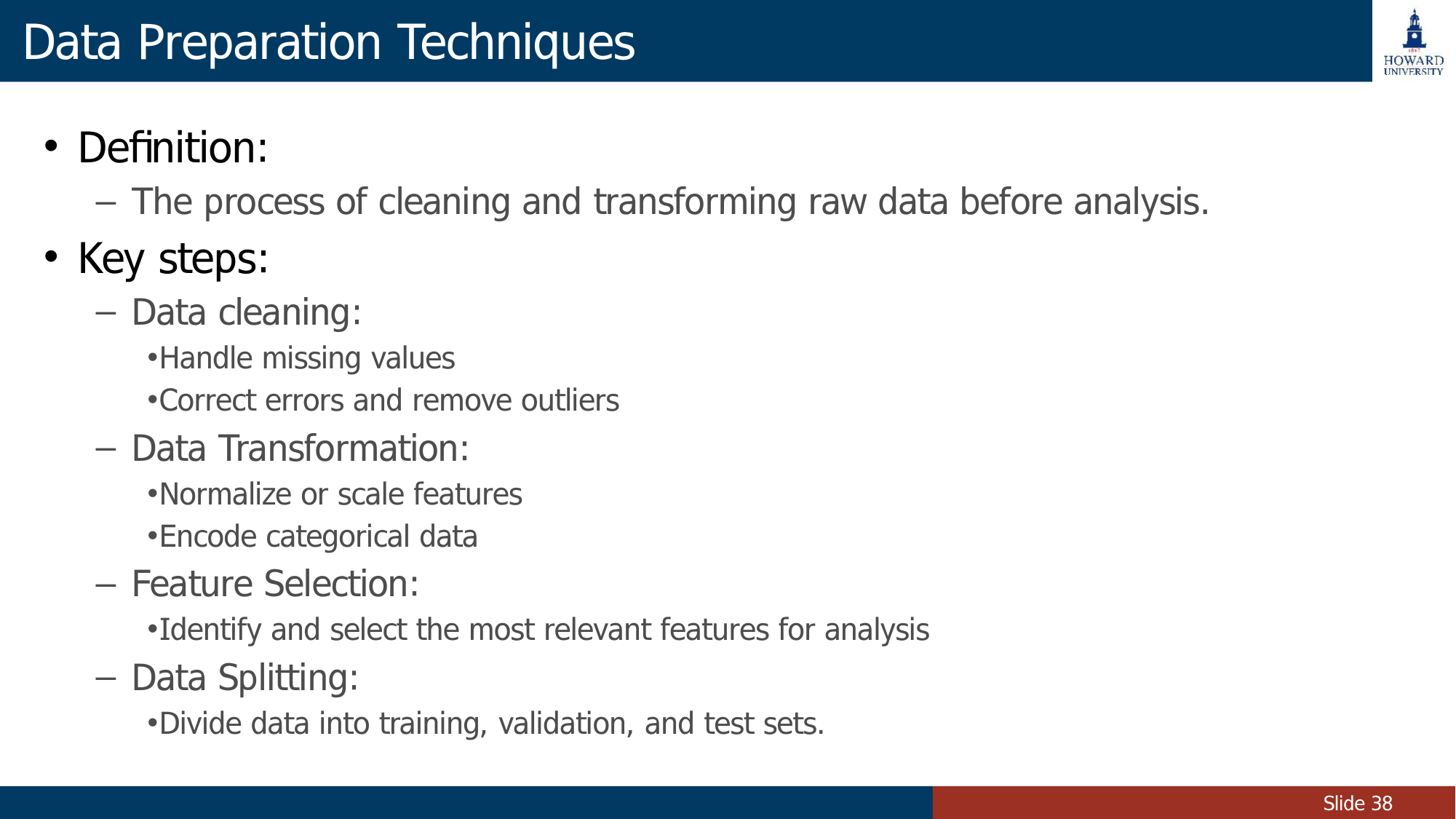

# Data Preparation Techniques
Definition:
The process of cleaning and transforming raw data before analysis.
Key steps:
Data cleaning:
Handle missing values
Correct errors and remove outliers
Data Transformation:
Normalize or scale features
Encode categorical data
Feature Selection:
Identify and select the most relevant features for analysis
Data Splitting:
Divide data into training, validation, and test sets.